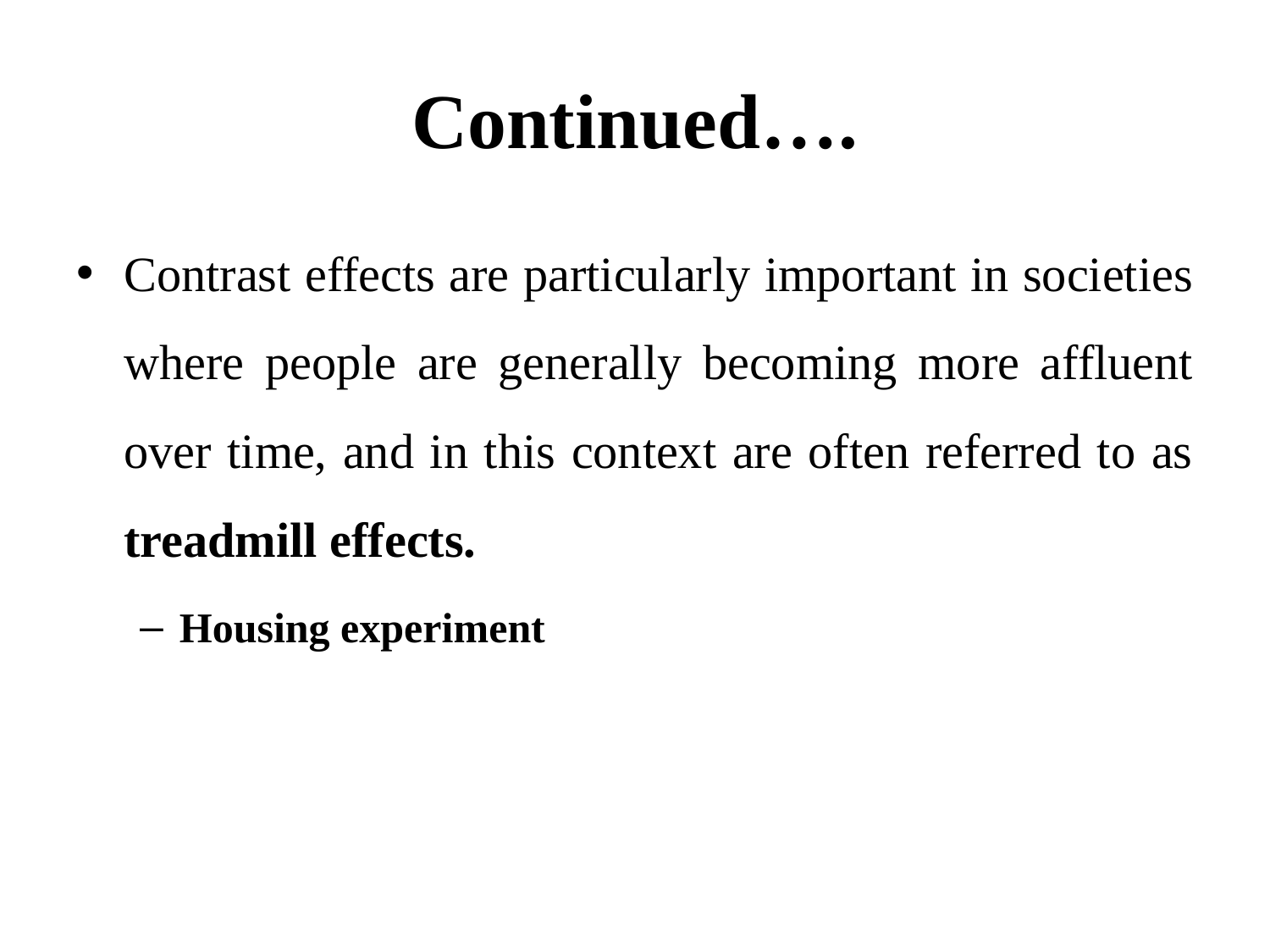

# Continued….
Contrast effects are particularly important in societies where people are generally becoming more affluent over time, and in this context are often referred to as treadmill effects.
Housing experiment